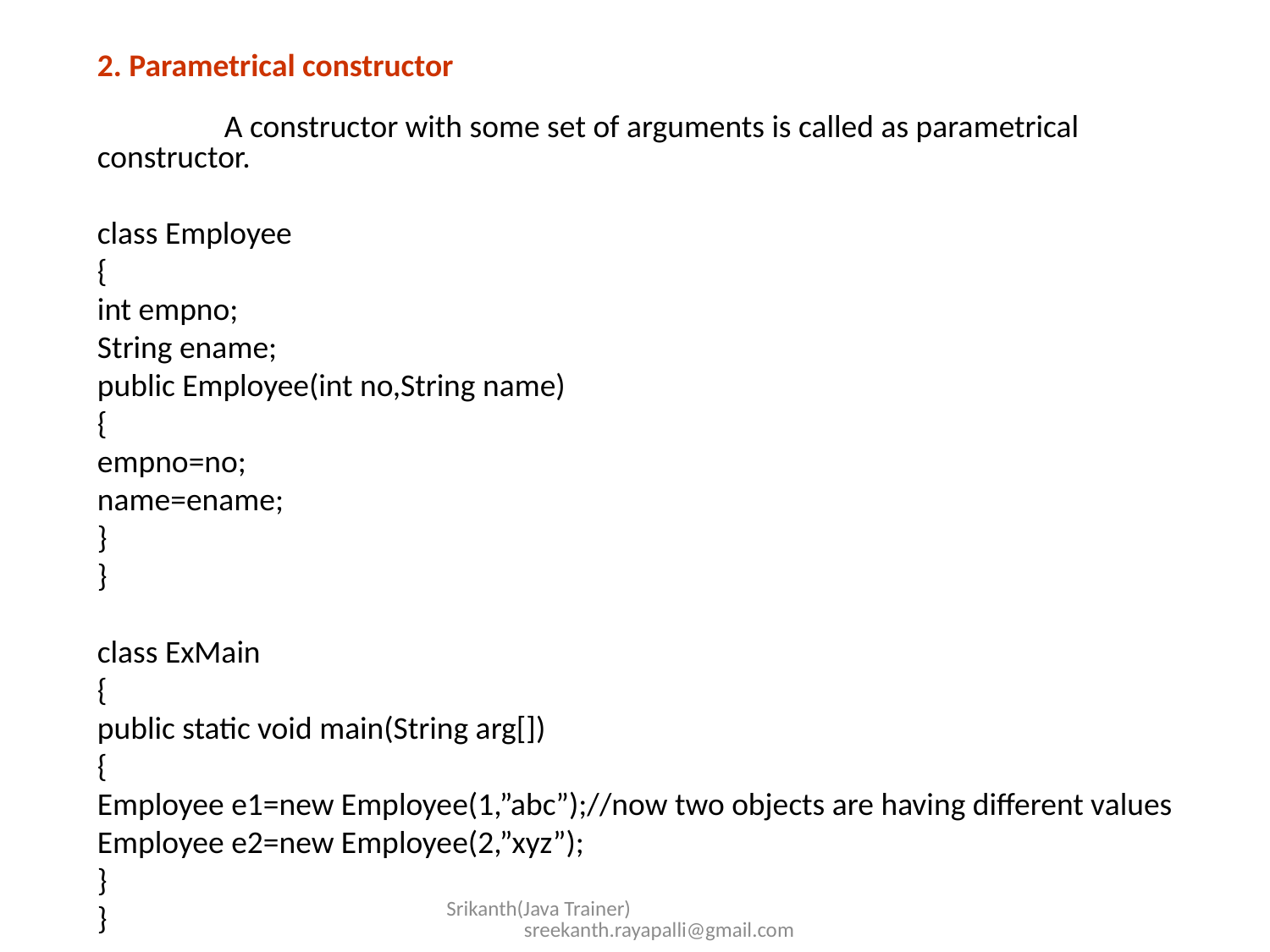

2. Parametrical constructor

	A constructor with some set of arguments is called as parametrical constructor.

class Employee
{
int empno;
String ename;
public Employee(int no,String name)
{
empno=no;
name=ename;
}
}

class ExMain
{
public static void main(String arg[])
{
Employee e1=new Employee(1,”abc”);//now two objects are having different values
Employee e2=new Employee(2,”xyz”);
}
}
Srikanth(Java Trainer)                                                       sreekanth.rayapalli@gmail.com